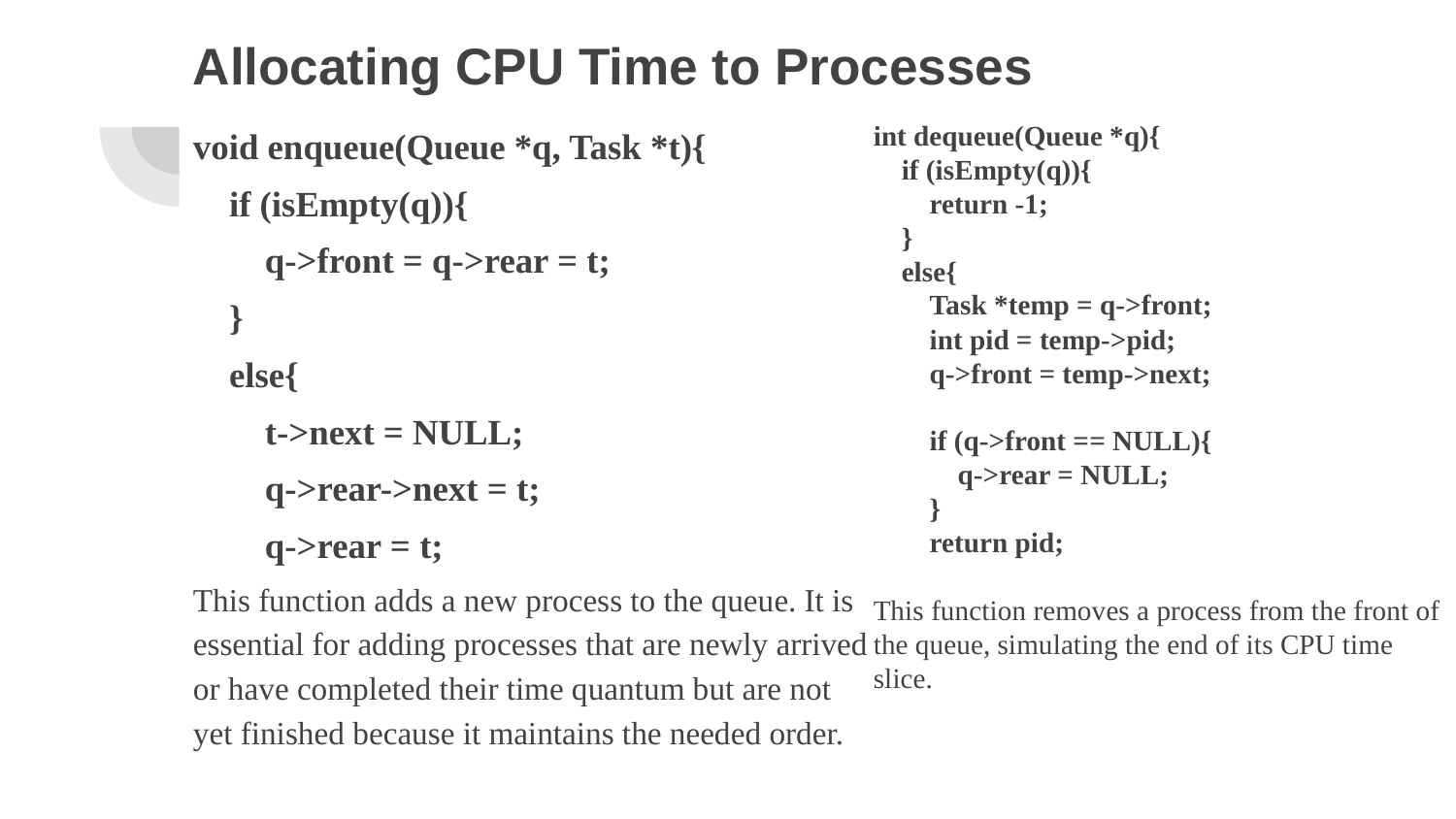

# Allocating CPU Time to Processes

void enqueue(Queue *q, Task *t){
    if (isEmpty(q)){
        q->front = q->rear = t;
    }
    else{
        t->next = NULL;
        q->rear->next = t;
        q->rear = t;
This function adds a new process to the queue. It is essential for adding processes that are newly arrived or have completed their time quantum but are not yet finished because it maintains the needed order.
int dequeue(Queue *q){
    if (isEmpty(q)){
        return -1;
    }
    else{
        Task *temp = q->front;
        int pid = temp->pid;
        q->front = temp->next;

        if (q->front == NULL){
            q->rear = NULL;
        }
        return pid;

This function removes a process from the front of the queue, simulating the end of its CPU time slice.